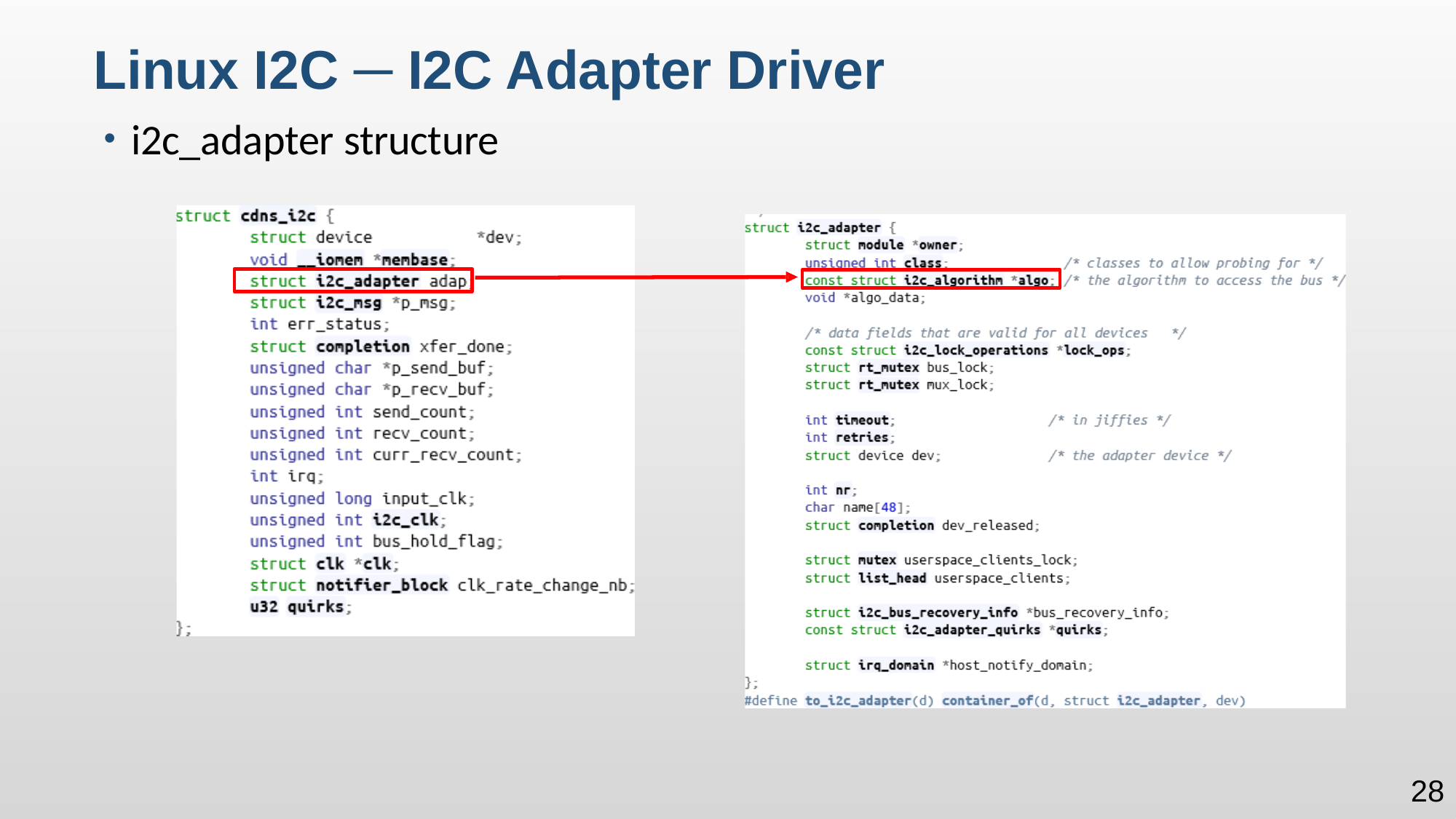

Linux I2C ─ I2C Adapter Driver
i2c_adapter structure

28